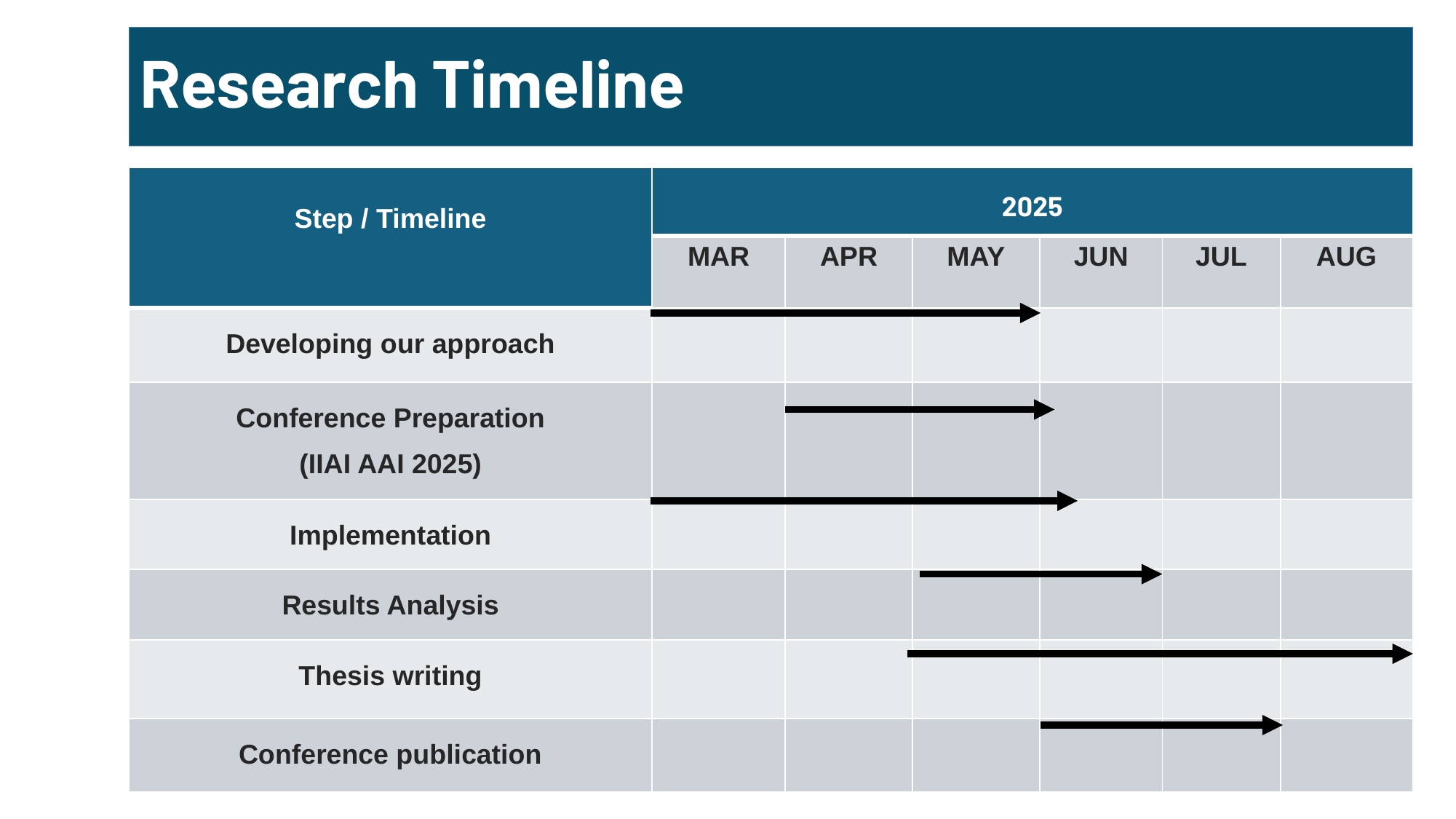

Research Timeline
| Step / Timeline | 2025 |  |  |  |  |  |
| --- | --- | --- | --- | --- | --- | --- |
|  | MAR | APR | MAY | JUN | JUL | AUG |
| Developing our approach |  |  |  |  |  |  |
| Conference Preparation (IIAI AAI 2025) |  |  |  |  |  |  |
| Implementation |  |  |  |  |  |  |
| Results Analysis |  |  |  |  |  |  |
| Thesis writing |  |  |  |  |  |  |
| Conference publication |  |  |  |  |  |  |